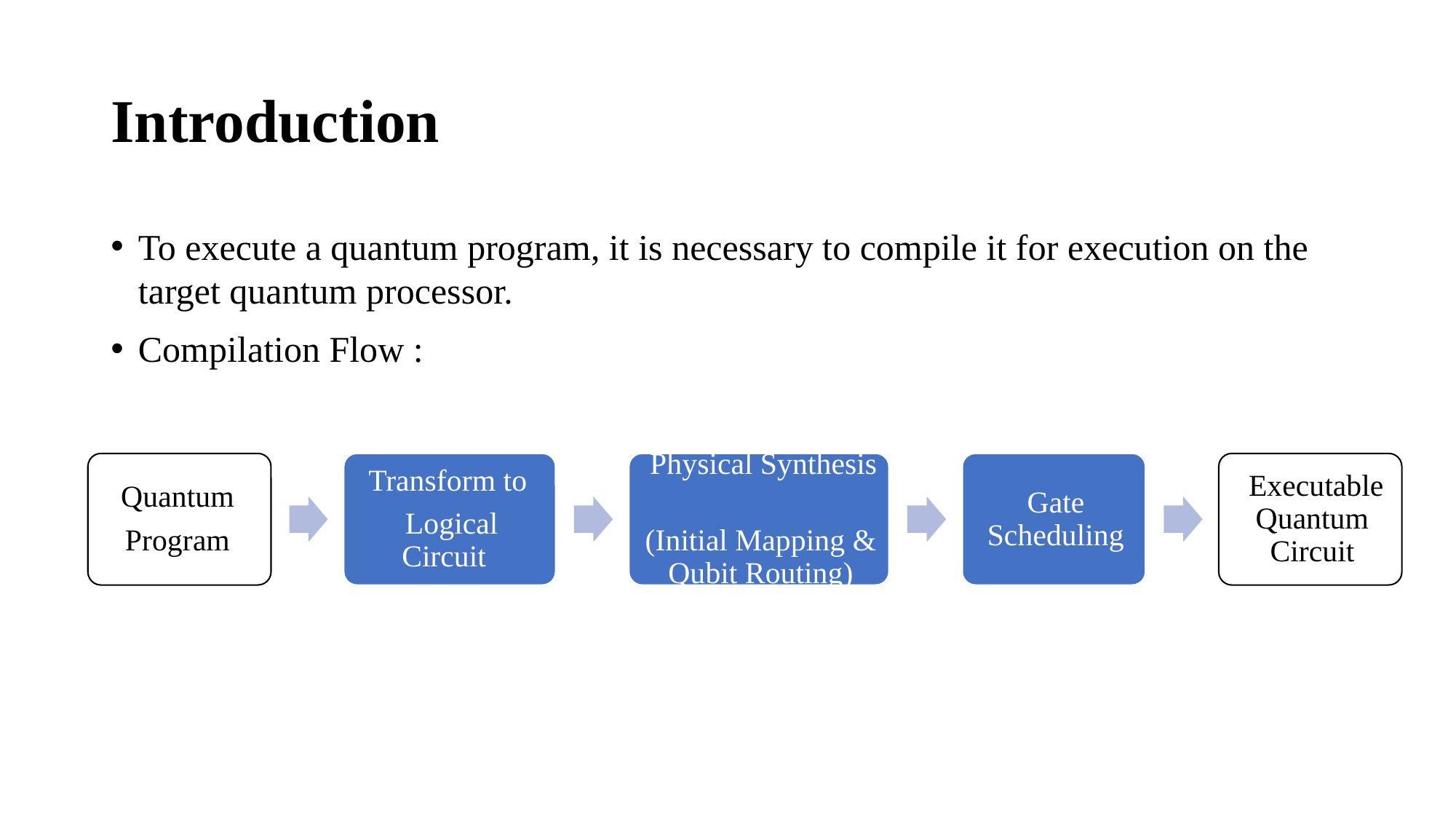

# Introduction
To execute a quantum program, it is necessary to compile it for execution on the target quantum processor.
Compilation Flow :

Quantum
Program

Transform to
Logical Circuit

 Physical Synthesis
(Initial Mapping & Qubit Routing)

Gate Scheduling

 Executable Quantum Circuit